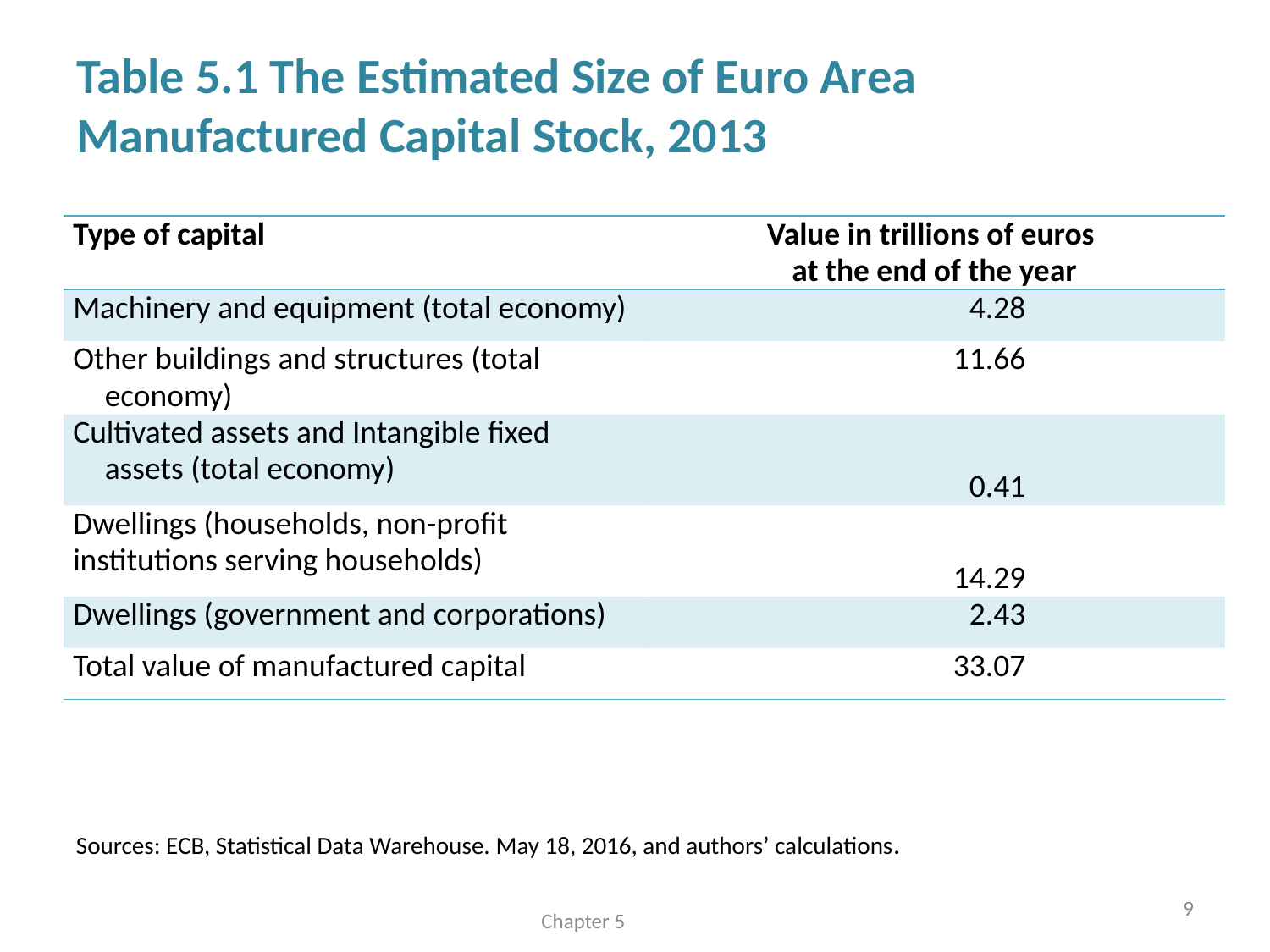

# Table 5.1 The Estimated Size of Euro Area Manufactured Capital Stock, 2013
| Type of capital | Value in trillions of euros at the end of the year |  |
| --- | --- | --- |
| Machinery and equipment (total economy) | 4.28 |  |
| Other buildings and structures (total economy) | 11.66 |  |
| Cultivated assets and Intangible fixed assets (total economy) | 0.41 |  |
| Dwellings (households, non-profit institutions serving households) | 14.29 |  |
| Dwellings (government and corporations) | 2.43 |  |
| Total value of manufactured capital | 33.07 |  |
Sources: ECB, Statistical Data Warehouse. May 18, 2016, and authors’ calculations.
9
Chapter 5